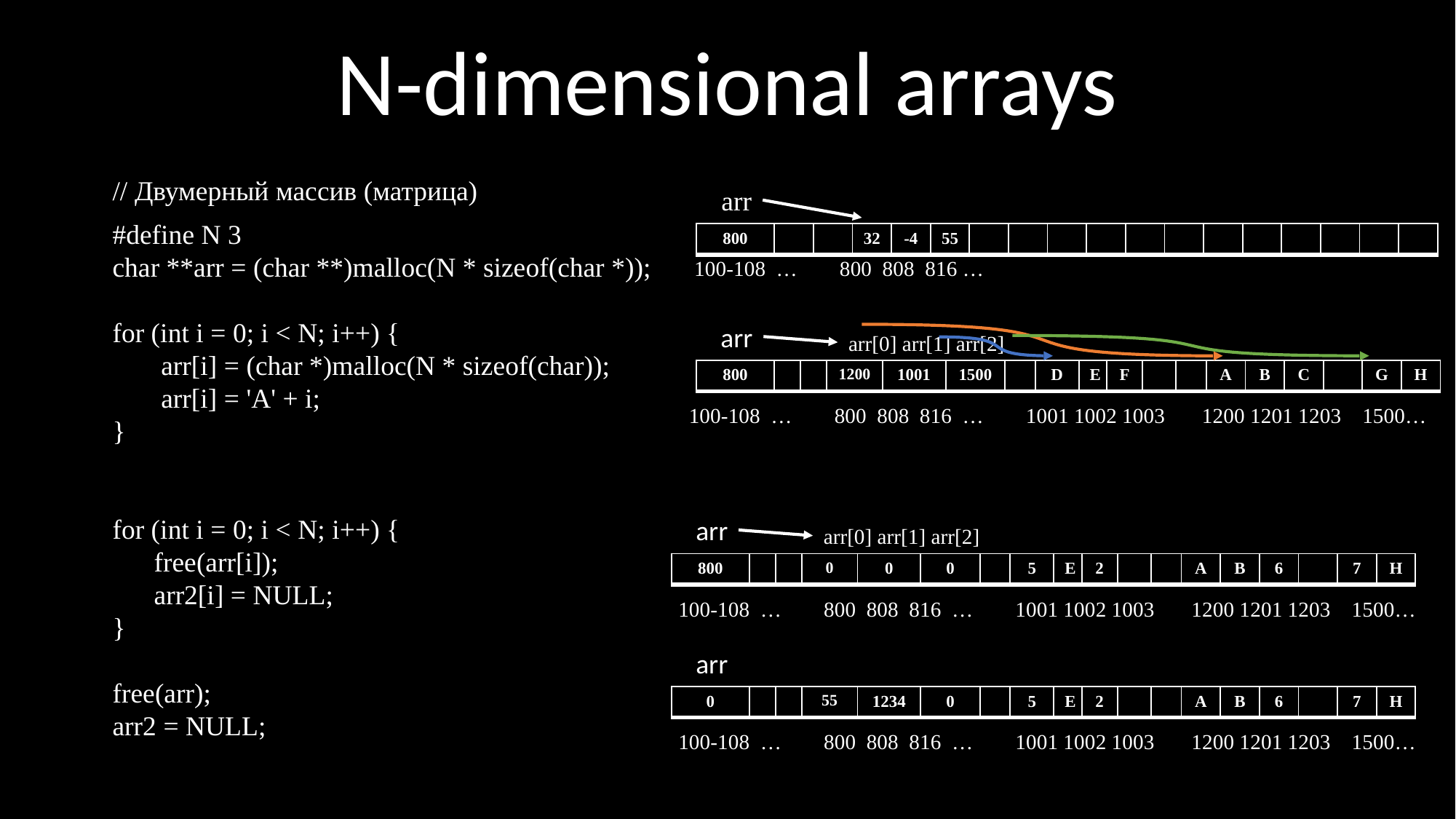

# N-dimensional arrays
// Двумерный массив (матрица)
arr
#define N 3
char **arr = (char **)malloc(N * sizeof(char *));

for (int i = 0; i < N; i++) {
       arr[i] = (char *)malloc(N * sizeof(char));
       arr[i] = 'A' + i;
}

for (int i = 0; i < N; i++) {
      free(arr[i]);
      arr2[i] = NULL;
}

free(arr);
arr2 = NULL;
| 800 |  |  | 32 | -4 | 55 |  |  |  |  |  |  |  |  |  |  |  |  |
| --- | --- | --- | --- | --- | --- | --- | --- | --- | --- | --- | --- | --- | --- | --- | --- | --- | --- |
   100-108  …        800  808  816 …
arr
arr[0] arr[1] arr[2]
| 800 |  |  | 1200 | 1001 | 1500 |  | D | E | F |  |  | A | B | C |  | G | H |
| --- | --- | --- | --- | --- | --- | --- | --- | --- | --- | --- | --- | --- | --- | --- | --- | --- | --- |
  100-108  …        800  808  816  …        1001 1002 1003       1200 1201 1203    1500…
arr
arr[0] arr[1] arr[2]
| 800 |  |  | 0 | 0 | 0 |  | 5 | E | 2 |  |  | A | B | 6 |  | 7 | H |
| --- | --- | --- | --- | --- | --- | --- | --- | --- | --- | --- | --- | --- | --- | --- | --- | --- | --- |
  100-108  …        800  808  816  …        1001 1002 1003       1200 1201 1203    1500…
arr
| 0 |  |  | 55 | 1234 | 0 |  | 5 | E | 2 |  |  | A | B | 6 |  | 7 | H |
| --- | --- | --- | --- | --- | --- | --- | --- | --- | --- | --- | --- | --- | --- | --- | --- | --- | --- |
  100-108  …        800  808  816  …        1001 1002 1003       1200 1201 1203    1500…